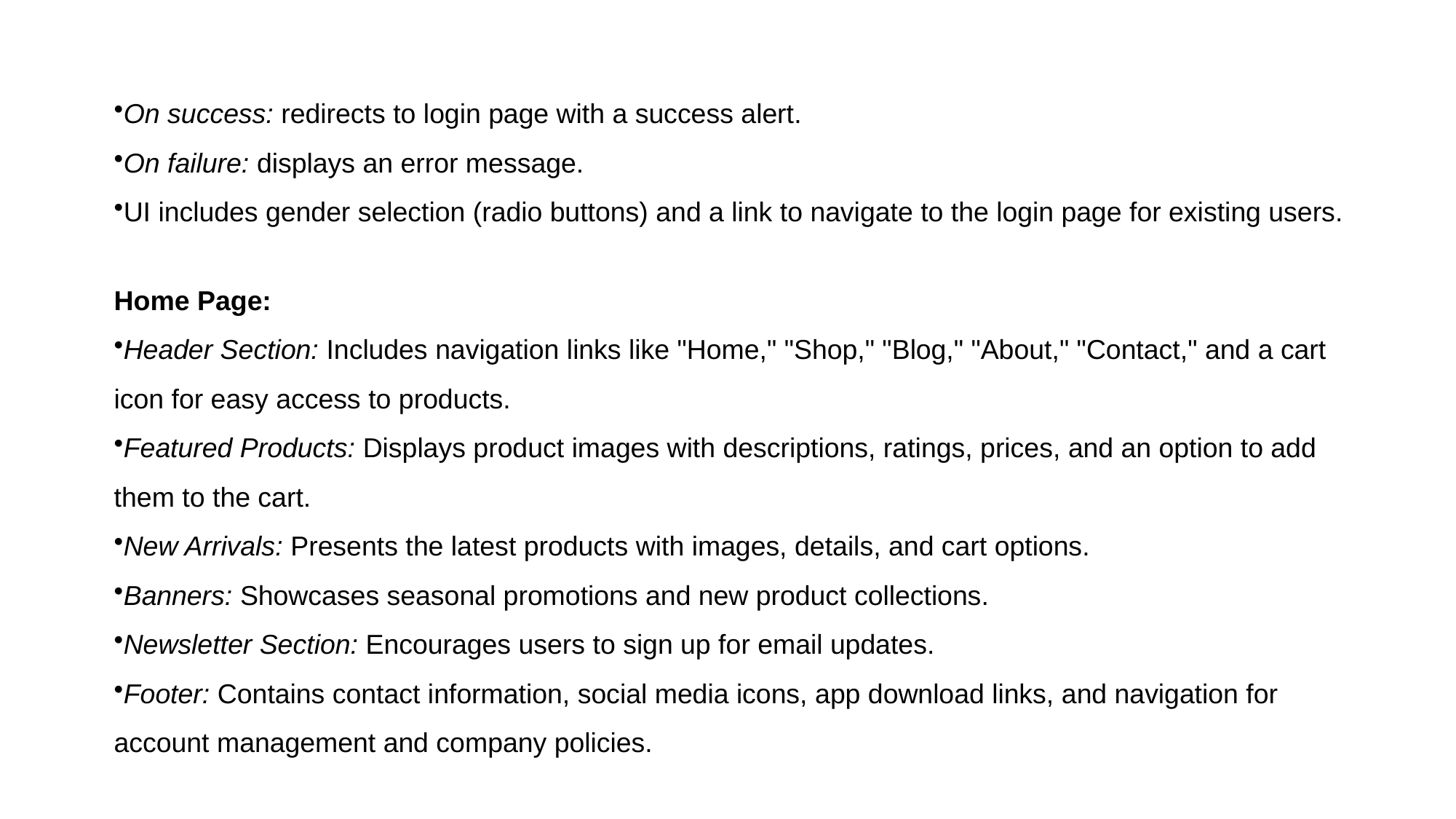

On success: redirects to login page with a success alert.
On failure: displays an error message.
UI includes gender selection (radio buttons) and a link to navigate to the login page for existing users.
Home Page:
Header Section: Includes navigation links like "Home," "Shop," "Blog," "About," "Contact," and a cart icon for easy access to products.
Featured Products: Displays product images with descriptions, ratings, prices, and an option to add them to the cart.
New Arrivals: Presents the latest products with images, details, and cart options.
Banners: Showcases seasonal promotions and new product collections.
Newsletter Section: Encourages users to sign up for email updates.
Footer: Contains contact information, social media icons, app download links, and navigation for account management and company policies.